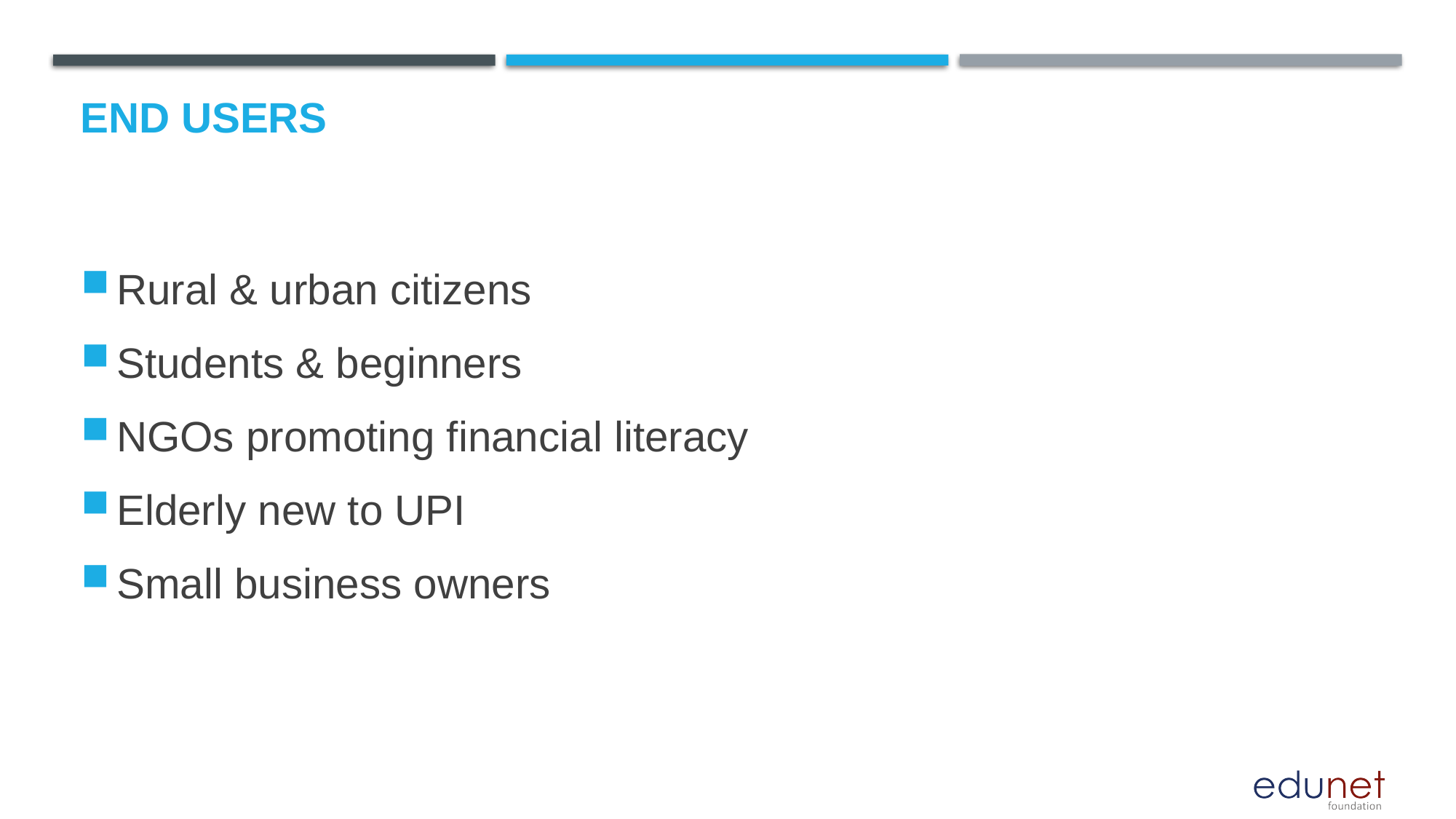

# End users

Rural & urban citizens
Students & beginners
NGOs promoting financial literacy
Elderly new to UPI
Small business owners